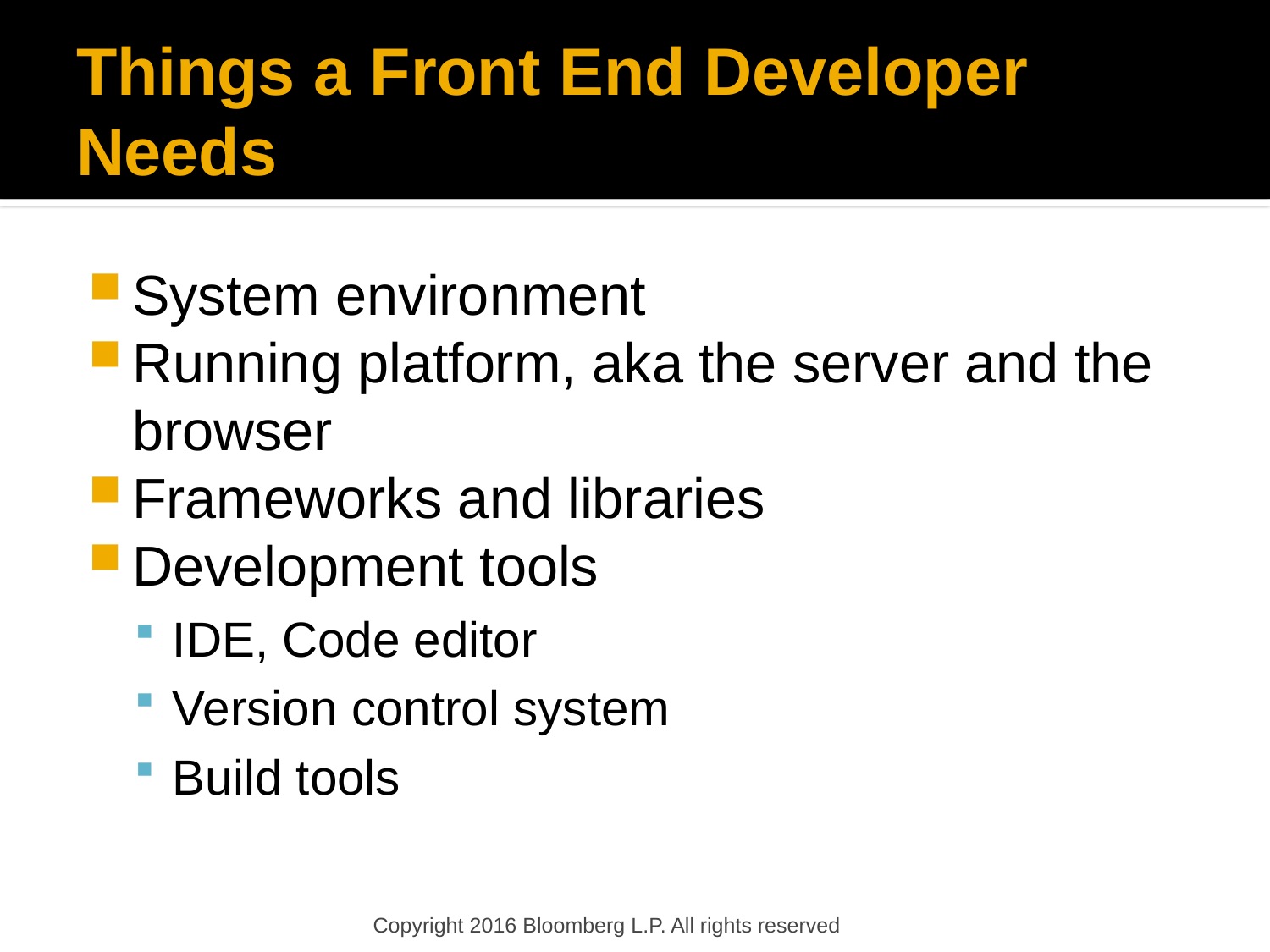

# Things a Front End Developer Needs
System environment
Running platform, aka the server and the browser
Frameworks and libraries
Development tools
IDE, Code editor
Version control system
Build tools

Copyright 2016 Bloomberg L.P. All rights reserved